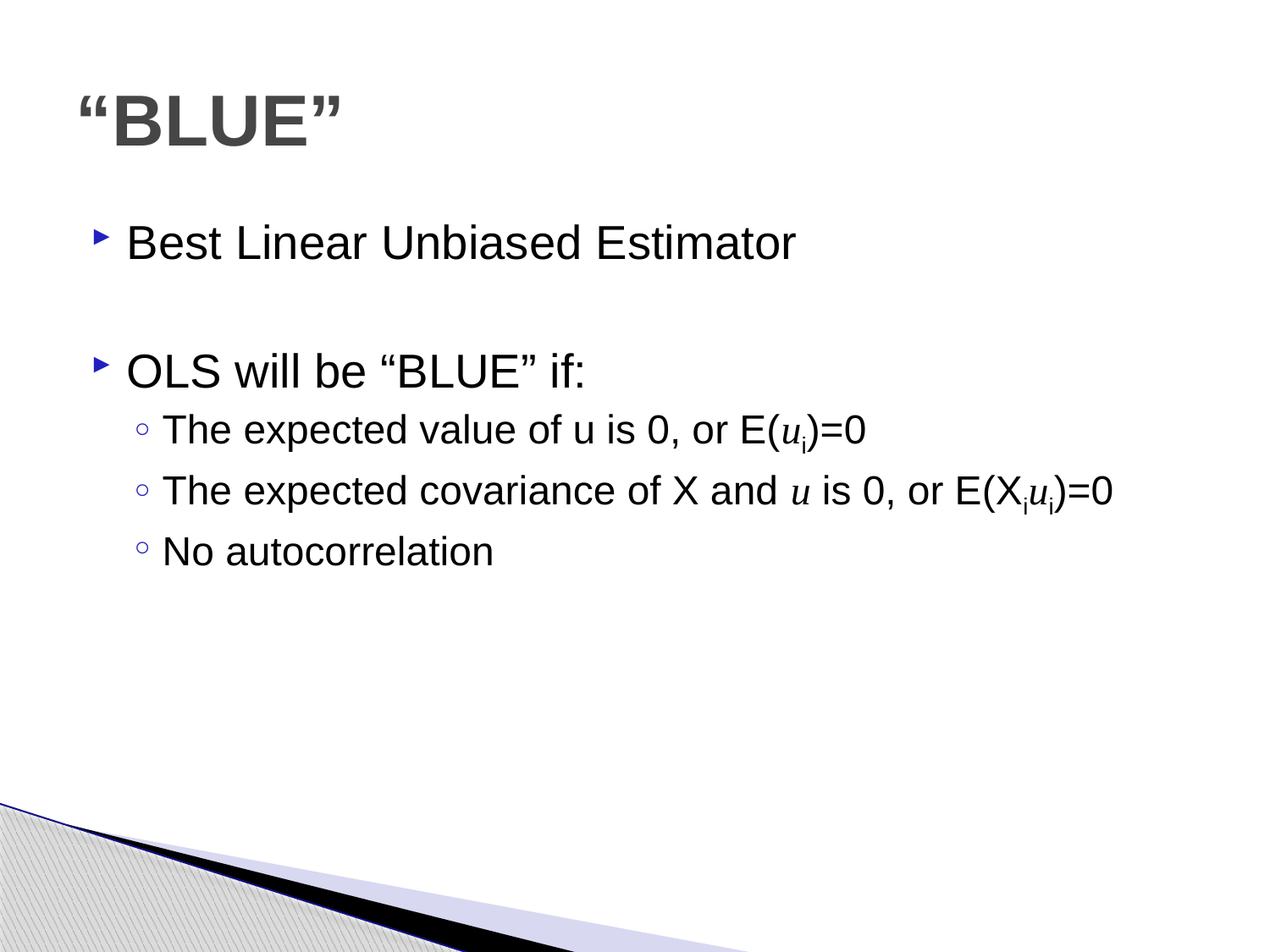

# “BLUE”
Best Linear Unbiased Estimator

OLS will be “BLUE” if:
The expected value of u is 0, or E(ui)=0
The expected covariance of X and u is 0, or E(Xiui)=0
No autocorrelation